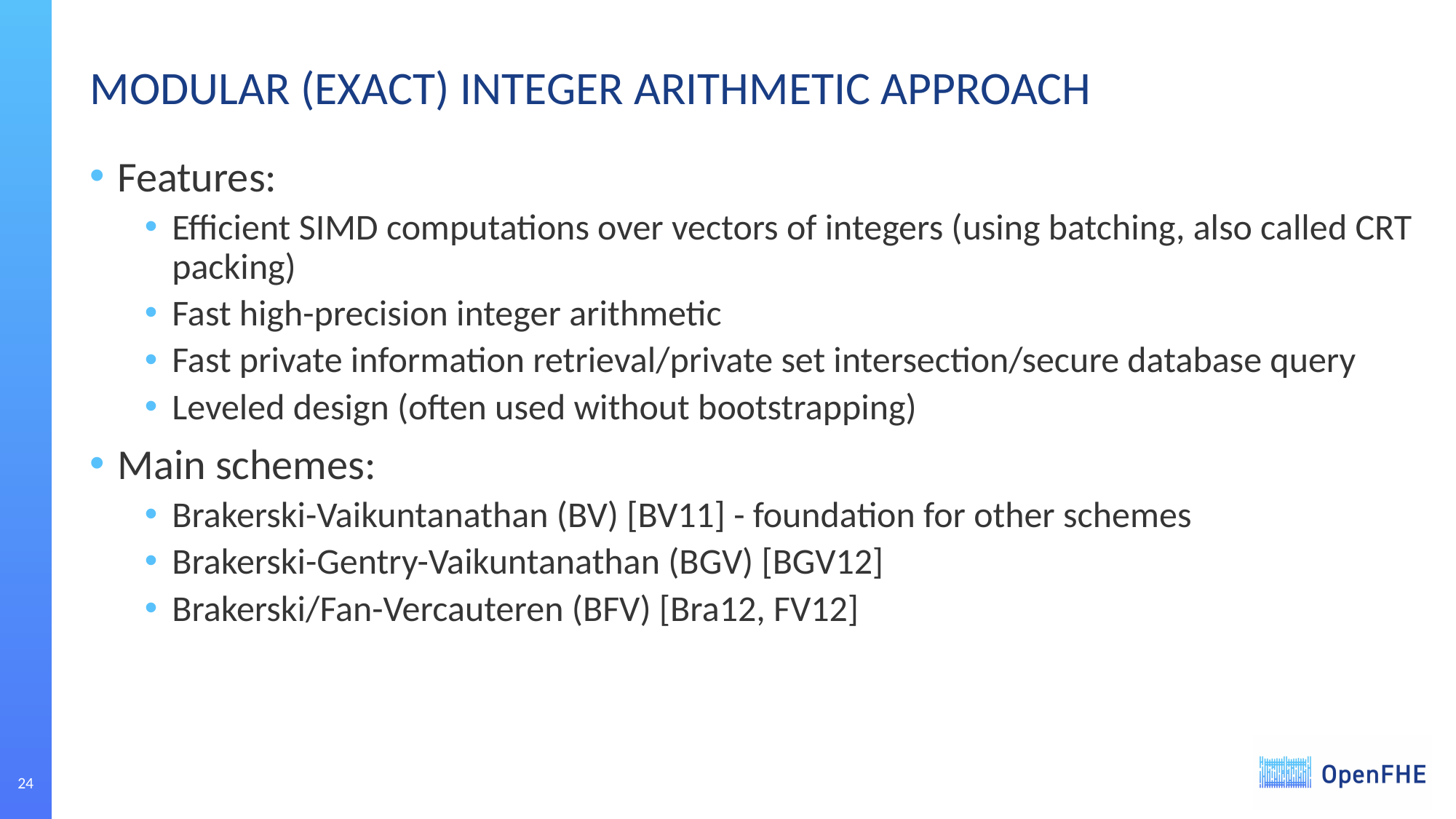

# MODULAR (EXACT) INTEGER ARITHMETIC APPROACH
Features:
Efficient SIMD computations over vectors of integers (using batching, also called CRT packing)
Fast high-precision integer arithmetic
Fast private information retrieval/private set intersection/secure database query
Leveled design (often used without bootstrapping)
Main schemes:
Brakerski-Vaikuntanathan (BV) [BV11] - foundation for other schemes
Brakerski-Gentry-Vaikuntanathan (BGV) [BGV12]
Brakerski/Fan-Vercauteren (BFV) [Bra12, FV12]